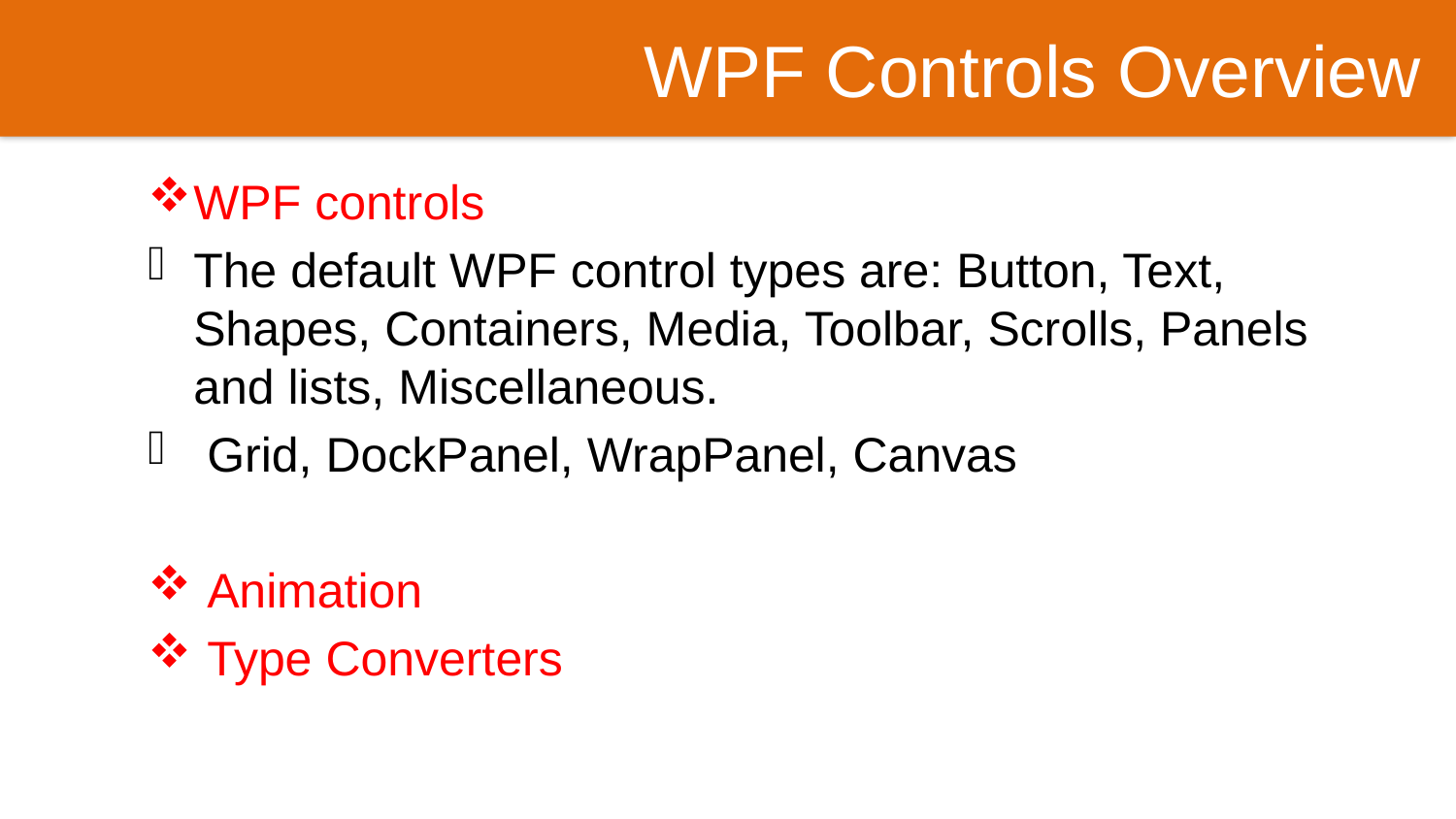

WPF Controls Overview
WPF controls
The default WPF control types are: Button, Text, Shapes, Containers, Media, Toolbar, Scrolls, Panels and lists, Miscellaneous.
 Grid, DockPanel, WrapPanel, Canvas

 Animation
 Type Converters